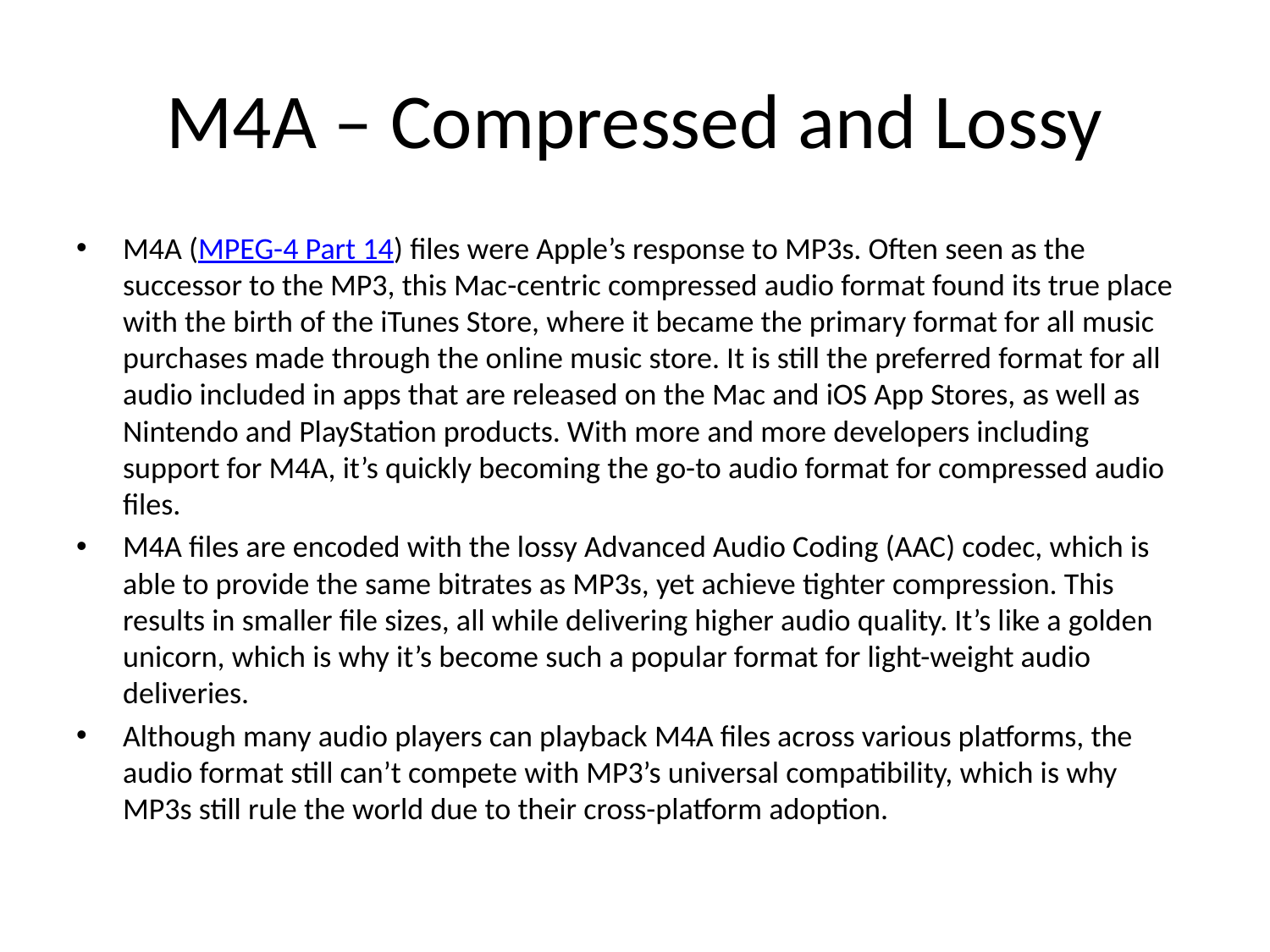

# M4A – Compressed and Lossy
M4A (MPEG-4 Part 14) files were Apple’s response to MP3s. Often seen as the successor to the MP3, this Mac-centric compressed audio format found its true place with the birth of the iTunes Store, where it became the primary format for all music purchases made through the online music store. It is still the preferred format for all audio included in apps that are released on the Mac and iOS App Stores, as well as Nintendo and PlayStation products. With more and more developers including support for M4A, it’s quickly becoming the go-to audio format for compressed audio files.
M4A files are encoded with the lossy Advanced Audio Coding (AAC) codec, which is able to provide the same bitrates as MP3s, yet achieve tighter compression. This results in smaller file sizes, all while delivering higher audio quality. It’s like a golden unicorn, which is why it’s become such a popular format for light-weight audio deliveries.
Although many audio players can playback M4A files across various platforms, the audio format still can’t compete with MP3’s universal compatibility, which is why MP3s still rule the world due to their cross-platform adoption.